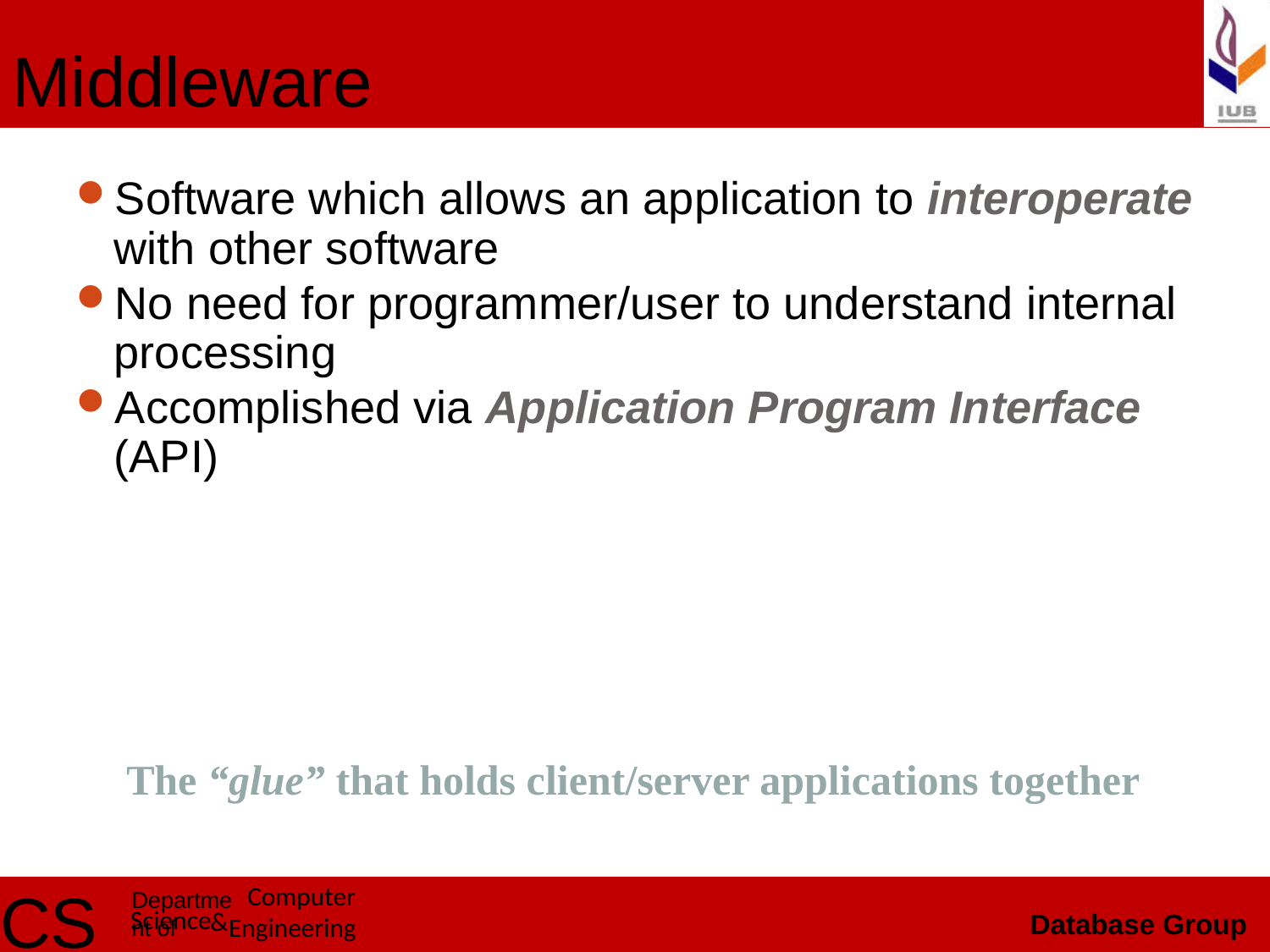

# Middleware
Software which allows an application to interoperate with other software
No need for programmer/user to understand internal processing
Accomplished via Application Program Interface (API)
The “glue” that holds client/server applications together